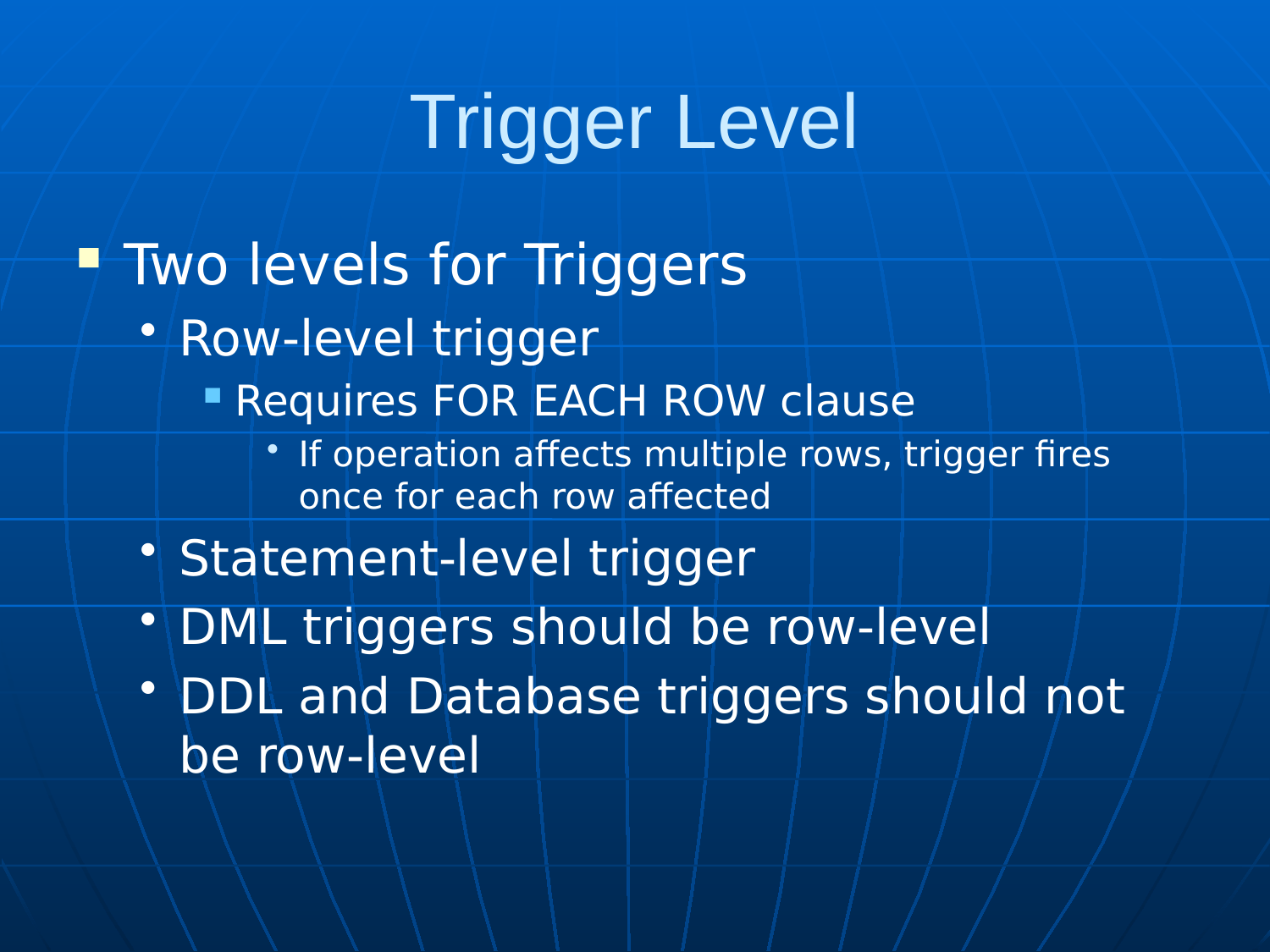

# Trigger Level
Two levels for Triggers
Row-level trigger
Requires FOR EACH ROW clause
If operation affects multiple rows, trigger fires once for each row affected
Statement-level trigger
DML triggers should be row-level
DDL and Database triggers should not be row-level